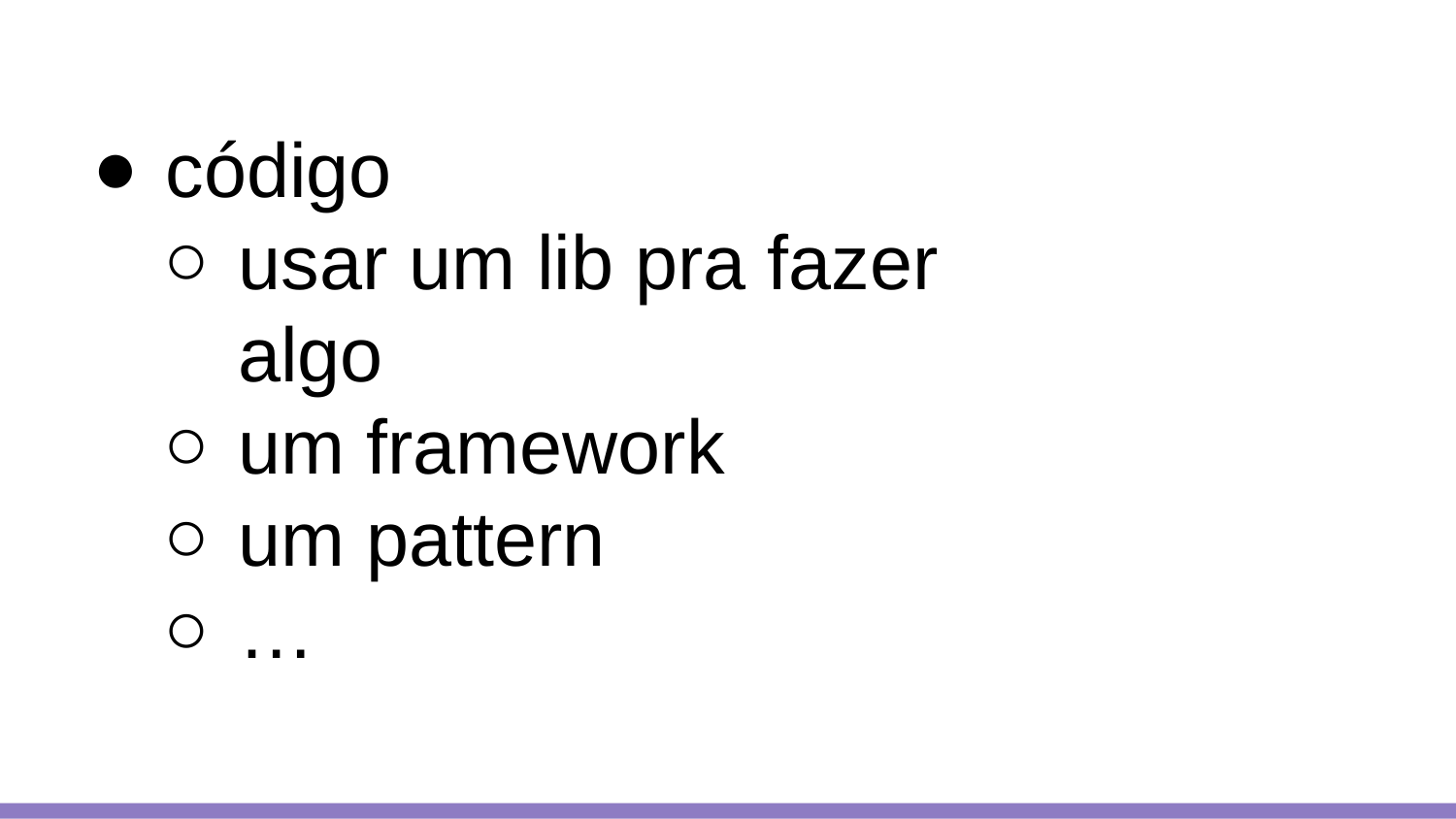

# código
usar um lib pra fazer algo
um framework
um pattern
…